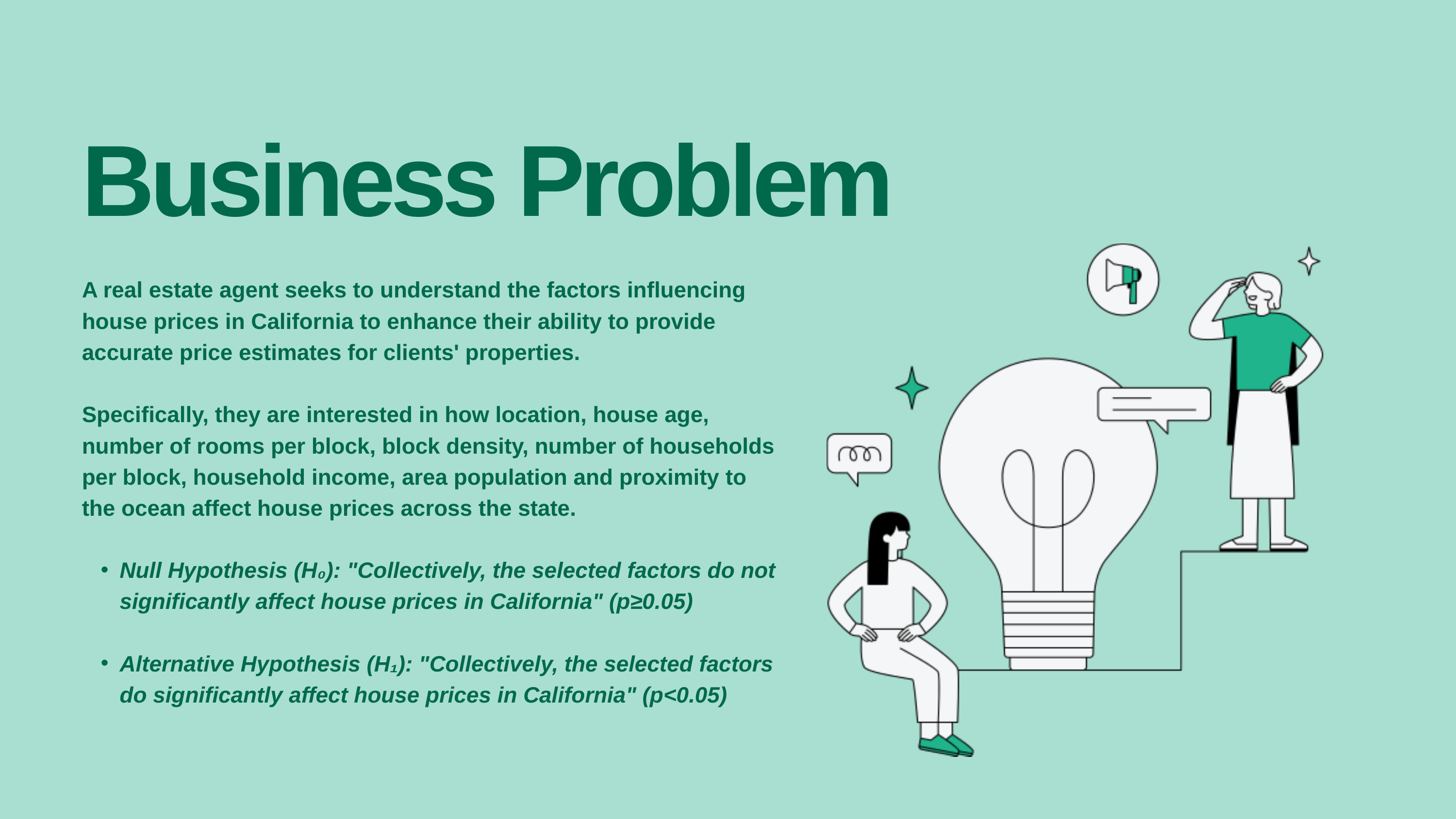

Business Problem

A real estate agent seeks to understand the factors influencing house prices in California to enhance their ability to provide accurate price estimates for clients' properties.

Specifically, they are interested in how location, house age, number of rooms per block, block density, number of households per block, household income, area population and proximity to the ocean affect house prices across the state.

Null Hypothesis (H₀): "Collectively, the selected factors do not significantly affect house prices in California" (p≥0.05)

Alternative Hypothesis (H₁): "Collectively, the selected factors do significantly affect house prices in California" (p<0.05)